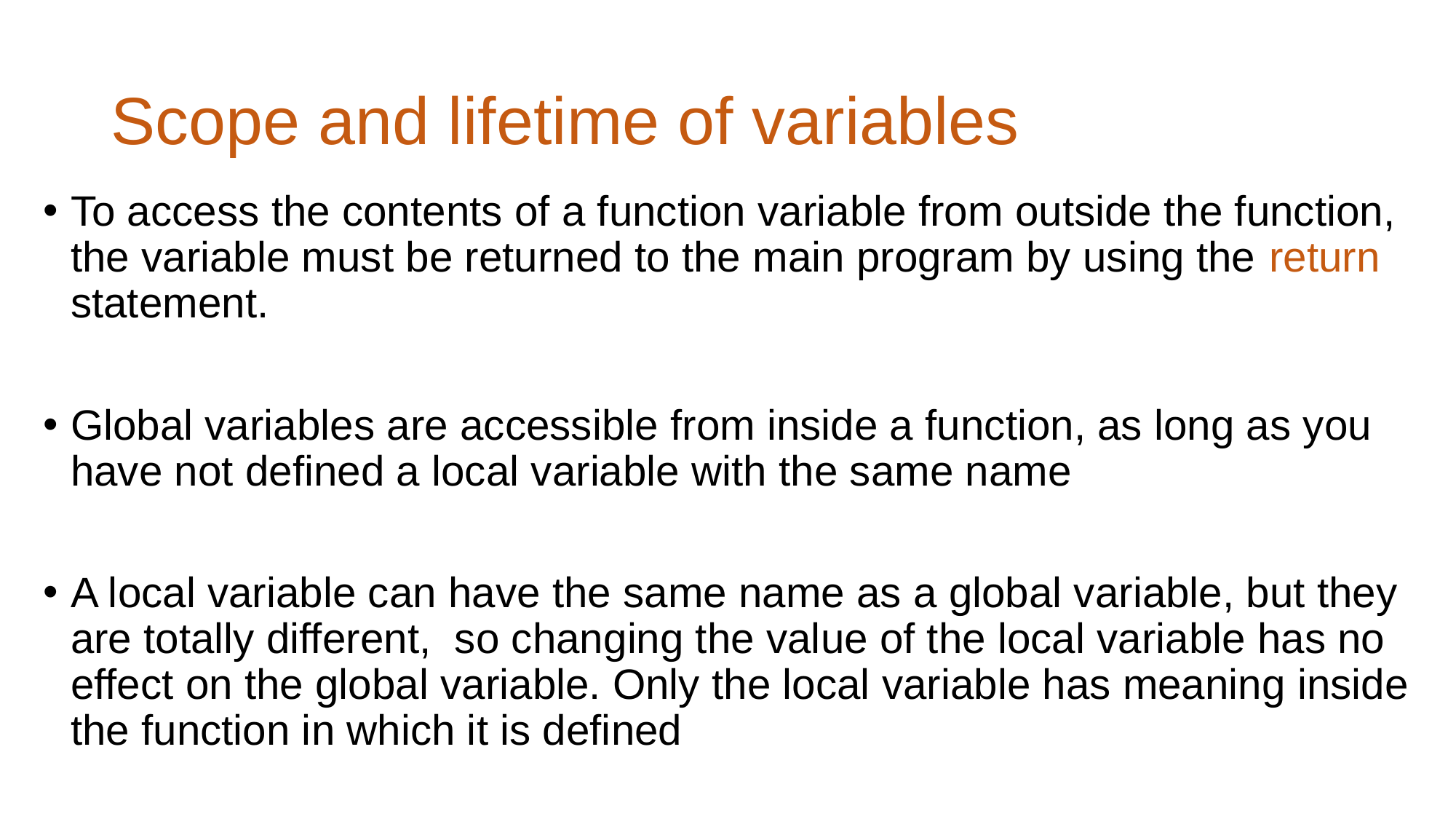

# Scope and lifetime of variables
To access the contents of a function variable from outside the function, the variable must be returned to the main program by using the return statement.

Global variables are accessible from inside a function, as long as you have not defined a local variable with the same name

A local variable can have the same name as a global variable, but they are totally different,  so changing the value of the local variable has no effect on the global variable. Only the local variable has meaning inside the function in which it is defined